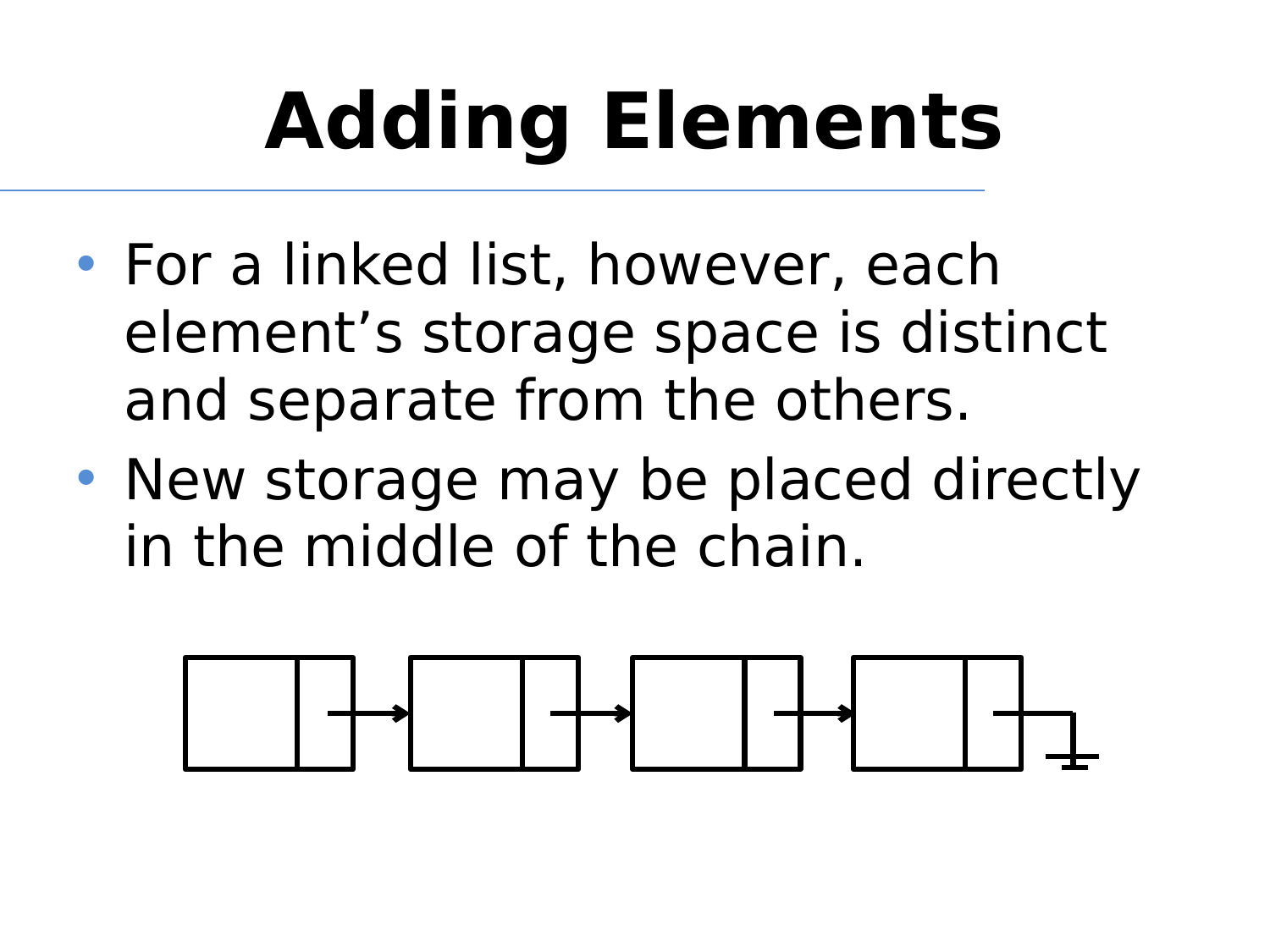

# Adding Elements
For a linked list, however, each element’s storage space is distinct and separate from the others.
New storage may be placed directly in the middle of the chain.